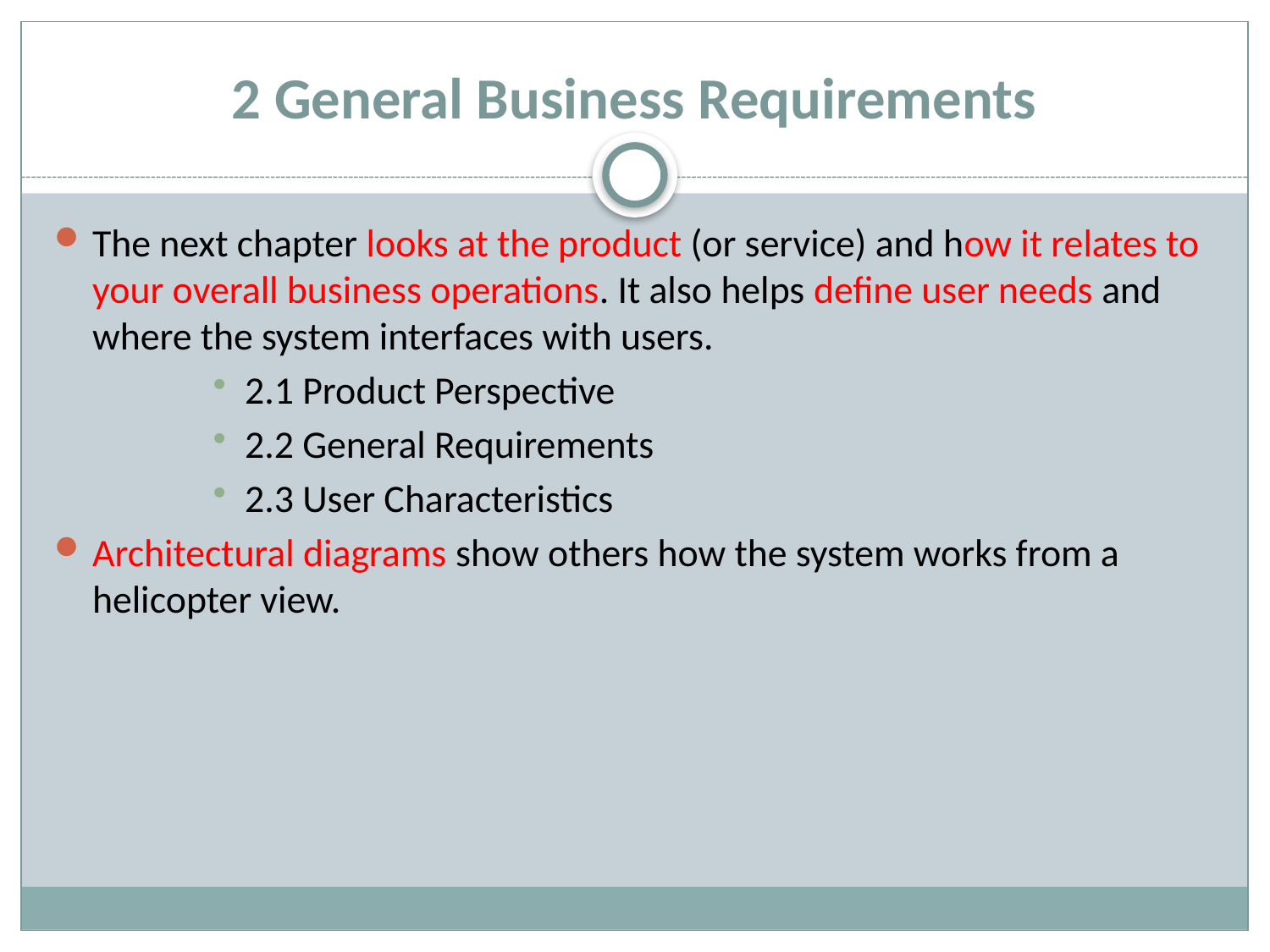

# 2 General Business Requirements
The next chapter looks at the product (or service) and how it relates to your overall business operations. It also helps define user needs and where the system interfaces with users.
2.1 Product Perspective
2.2 General Requirements
2.3 User Characteristics
Architectural diagrams show others how the system works from a helicopter view.